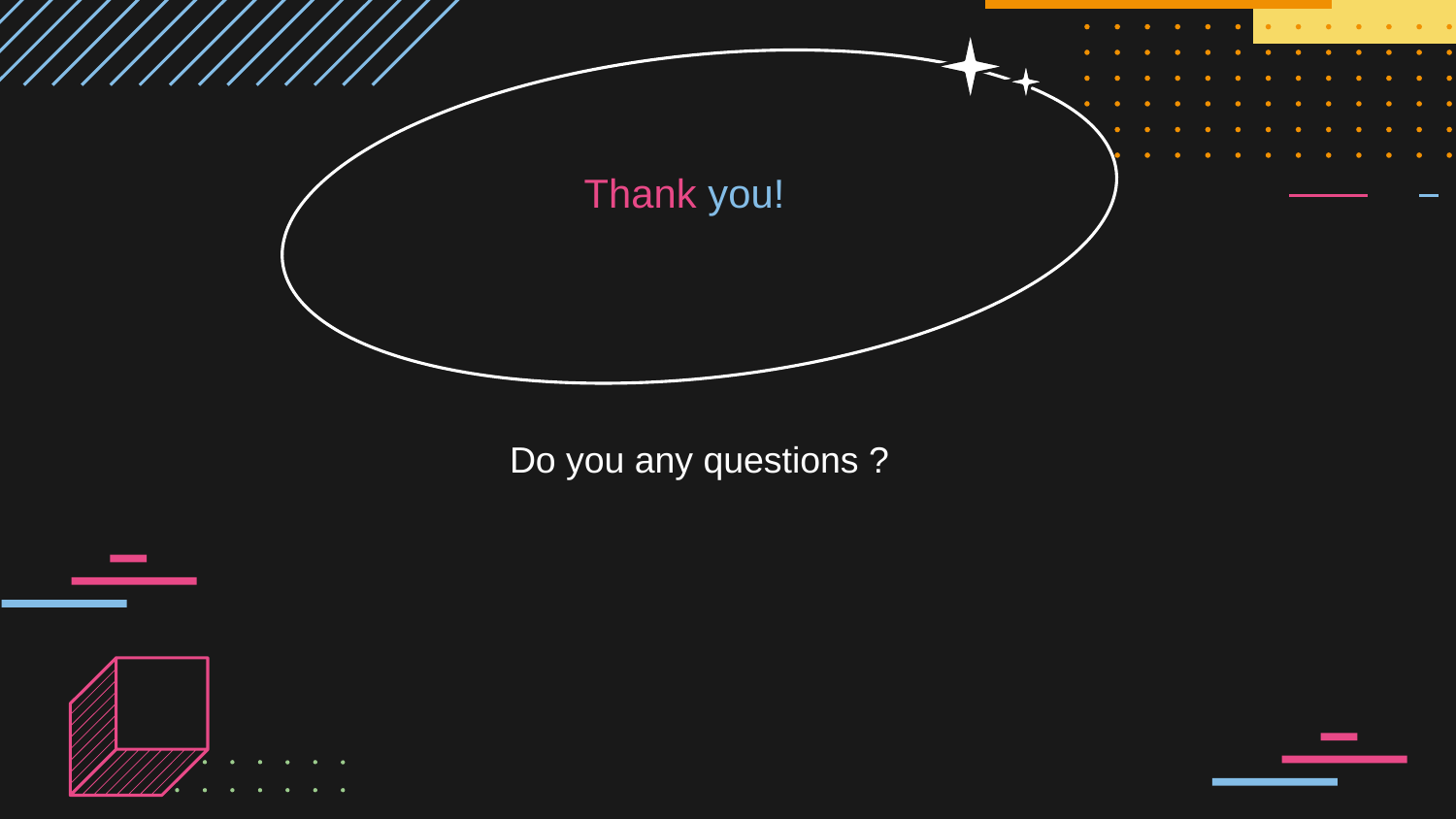

Thank you!
Do you any questions ?